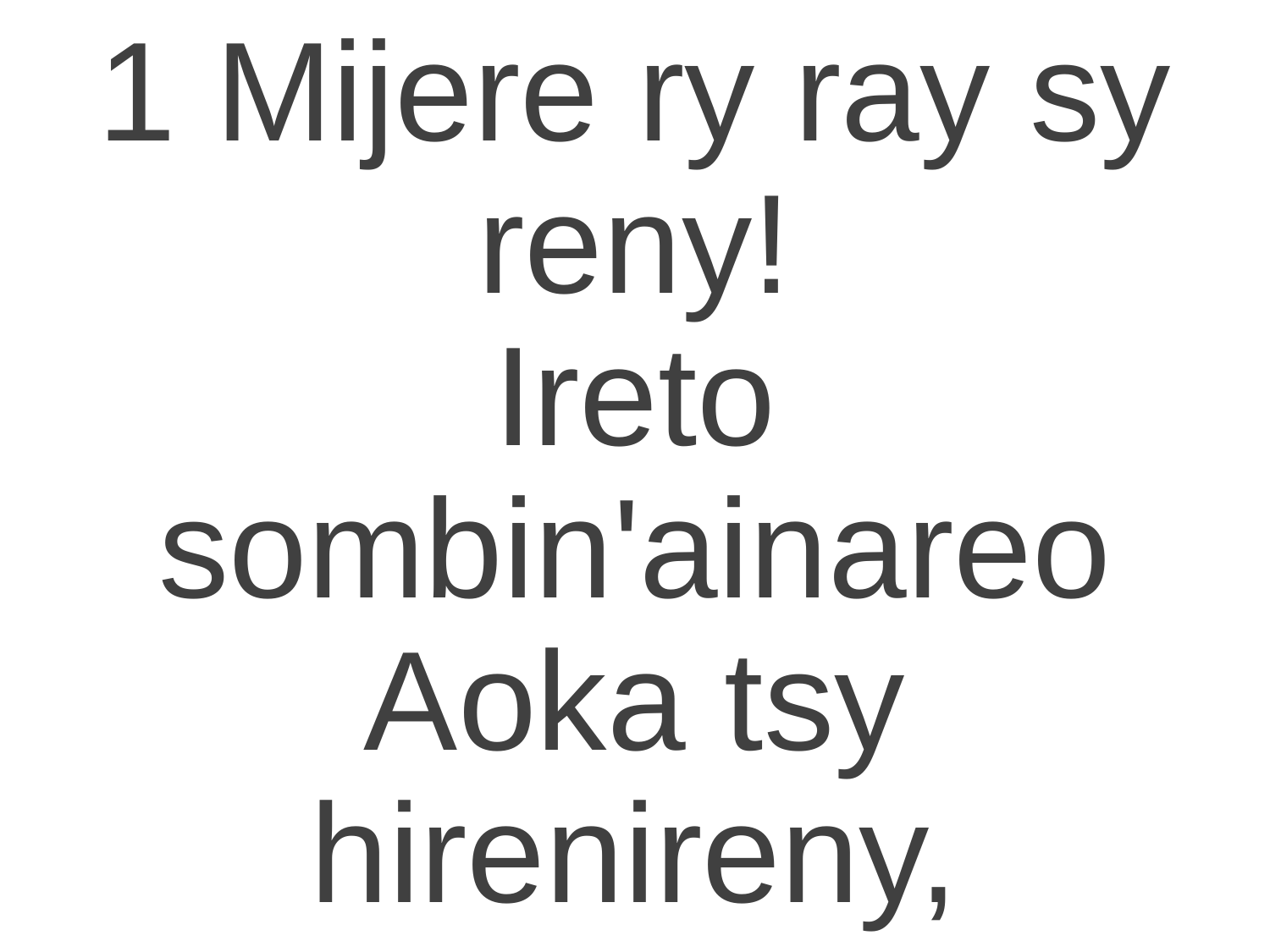

1 Mijere ry ray sy reny!
Ireto sombin'ainareo Aoka tsy
hirenireny,